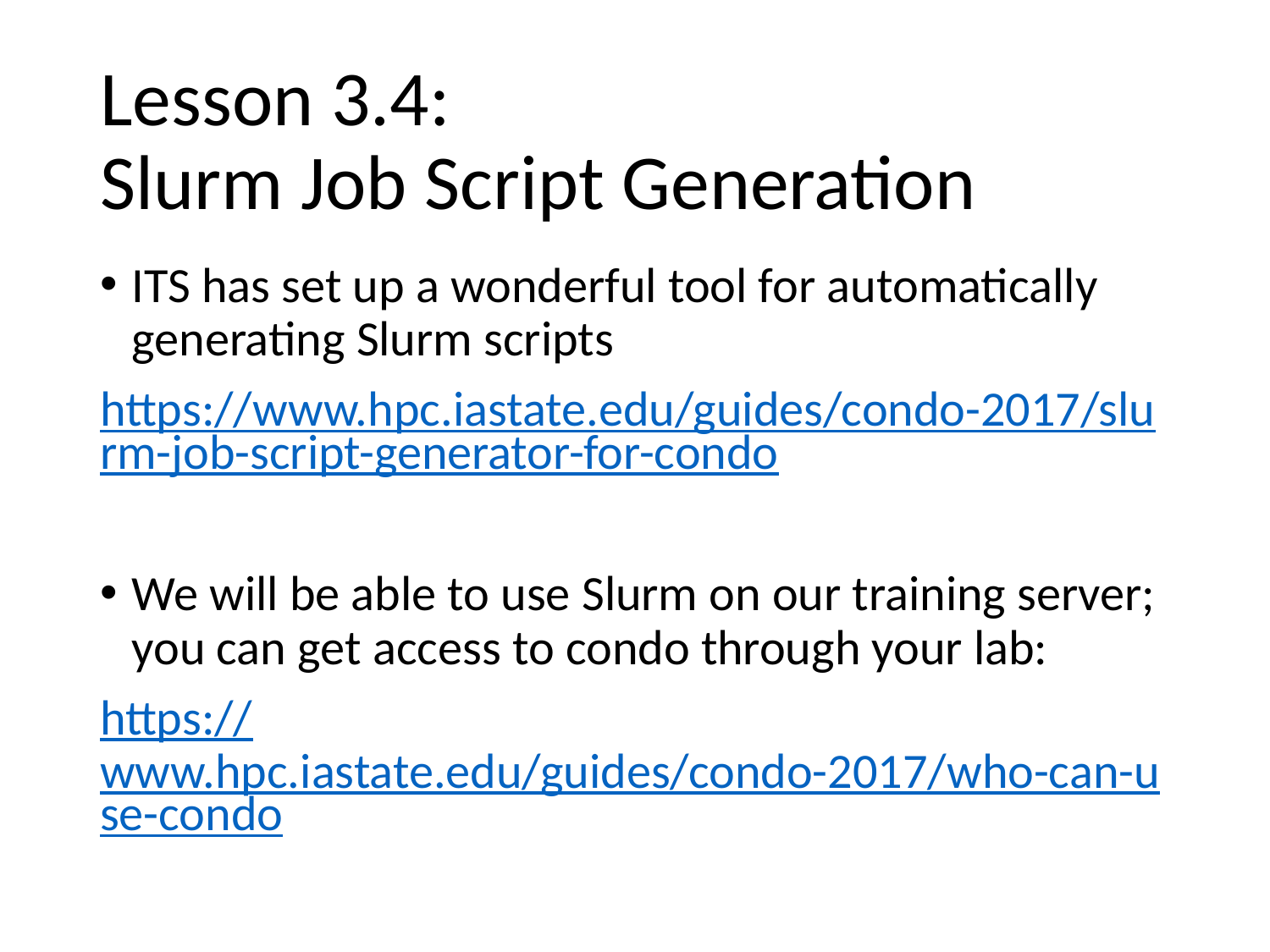

# Lesson 3.4: Slurm Job Script Generation
ITS has set up a wonderful tool for automatically generating Slurm scripts
https://www.hpc.iastate.edu/guides/condo-2017/slurm-job-script-generator-for-condo

We will be able to use Slurm on our training server; you can get access to condo through your lab:
https://www.hpc.iastate.edu/guides/condo-2017/who-can-use-condo